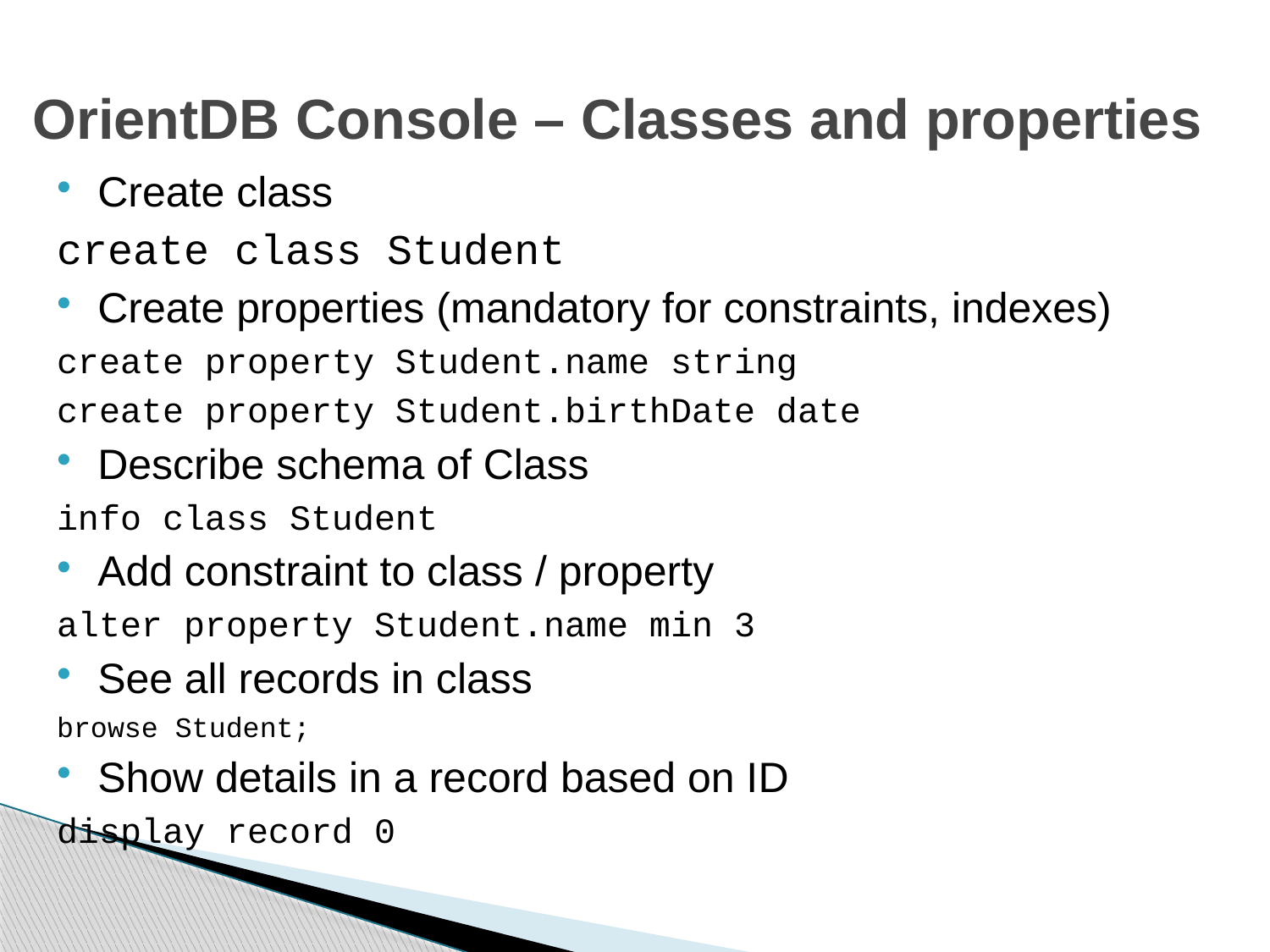

OrientDB Console – Classes and properties
Create class
create class Student
Create properties (mandatory for constraints, indexes)
create property Student.name string
create property Student.birthDate date
Describe schema of Class
info class Student
Add constraint to class / property
alter property Student.name min 3
See all records in class
browse Student;
Show details in a record based on ID
display record 0